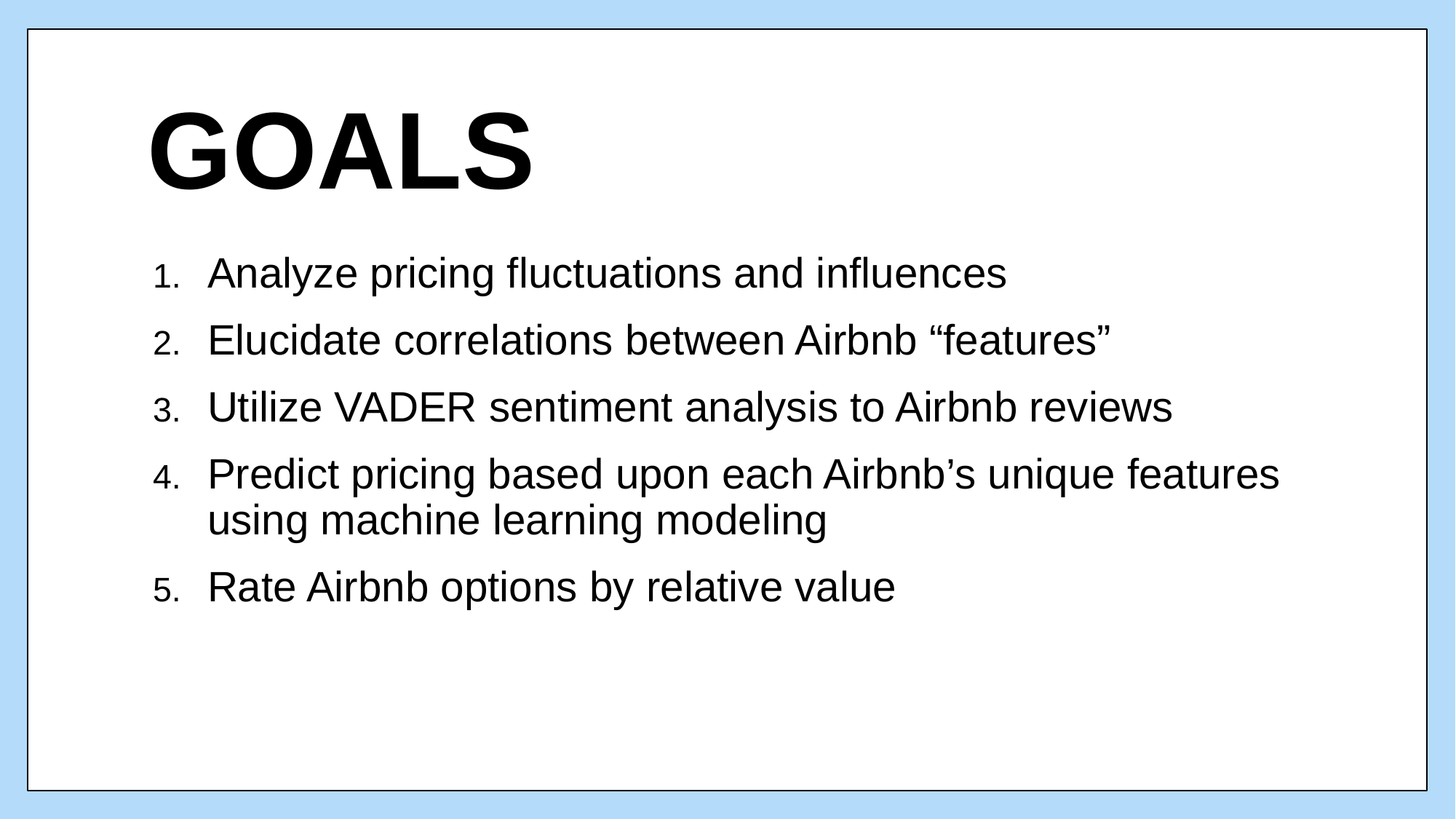

# Goals
Analyze pricing fluctuations and influences
Elucidate correlations between Airbnb “features”
Utilize VADER sentiment analysis to Airbnb reviews
Predict pricing based upon each Airbnb’s unique features using machine learning modeling
Rate Airbnb options by relative value